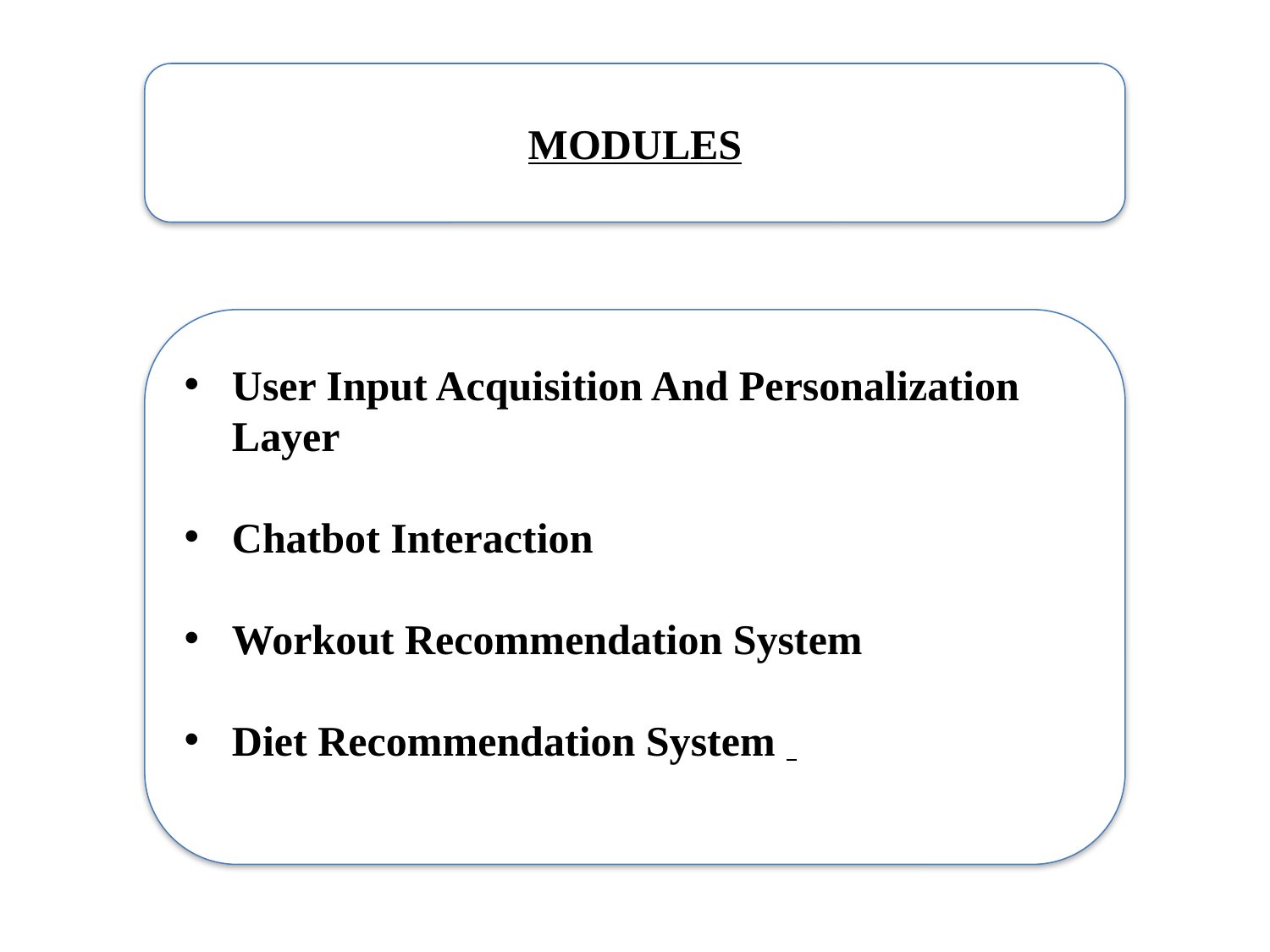

MODULES
User Input Acquisition And Personalization Layer

Chatbot Interaction

Workout Recommendation System

Diet Recommendation System